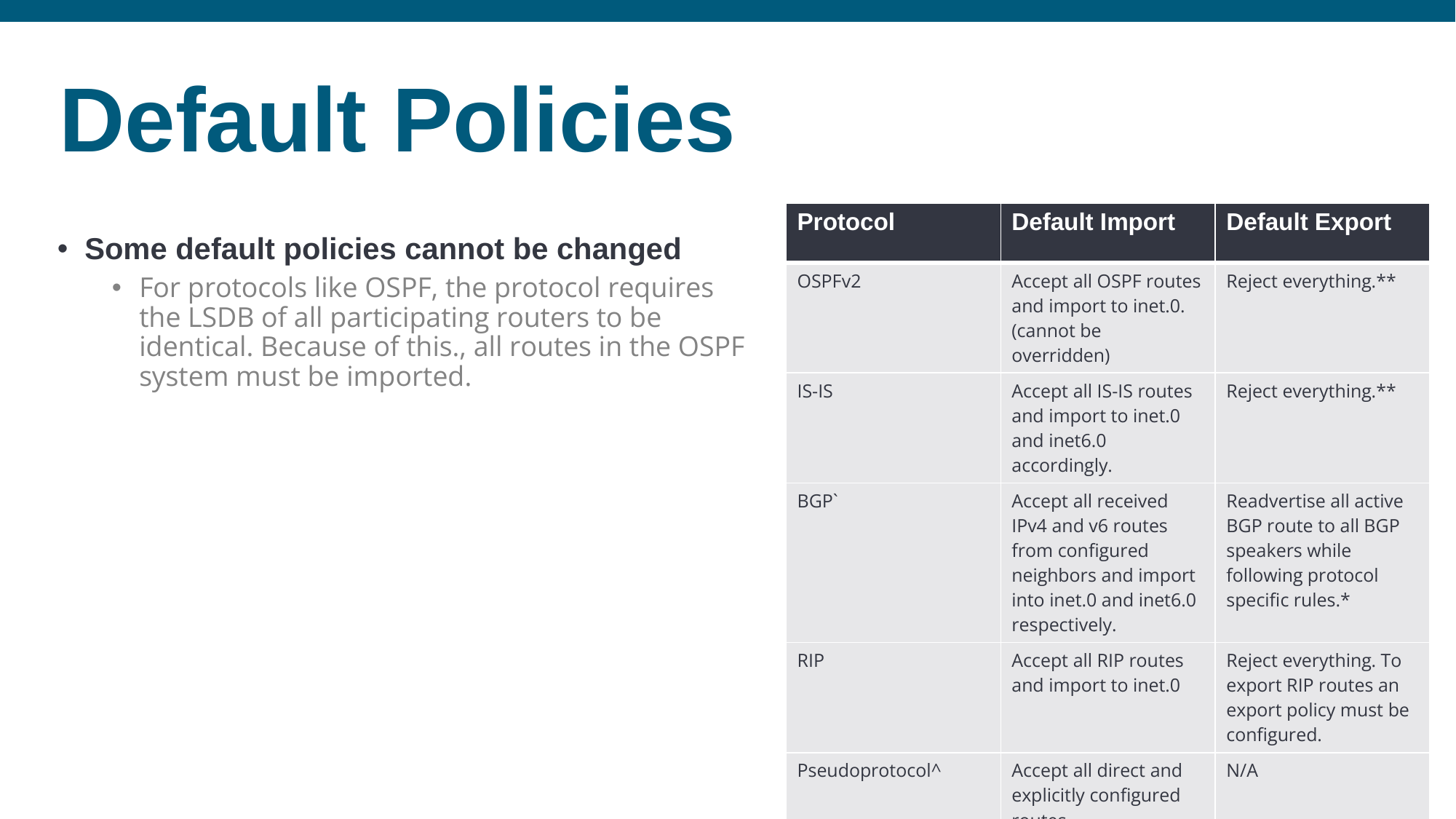

# Default Policies

Some default policies cannot be changed
For protocols like OSPF, the protocol requires the LSDB of all participating routers to be identical. Because of this., all routes in the OSPF system must be imported.

| Protocol | Default Import | Default Export |
| --- | --- | --- |
| OSPFv2 | Accept all OSPF routes and import to inet.0. (cannot be overridden) | Reject everything.\*\* |
| IS-IS | Accept all IS-IS routes and import to inet.0 and inet6.0 accordingly. | Reject everything.\*\* |
| BGP` | Accept all received IPv4 and v6 routes from configured neighbors and import into inet.0 and inet6.0 respectively. | Readvertise all active BGP route to all BGP speakers while following protocol specific rules.\* |
| RIP | Accept all RIP routes and import to inet.0 | Reject everything. To export RIP routes an export policy must be configured. |
| Pseudoprotocol^ | Accept all direct and explicitly configured routes. | N/A |